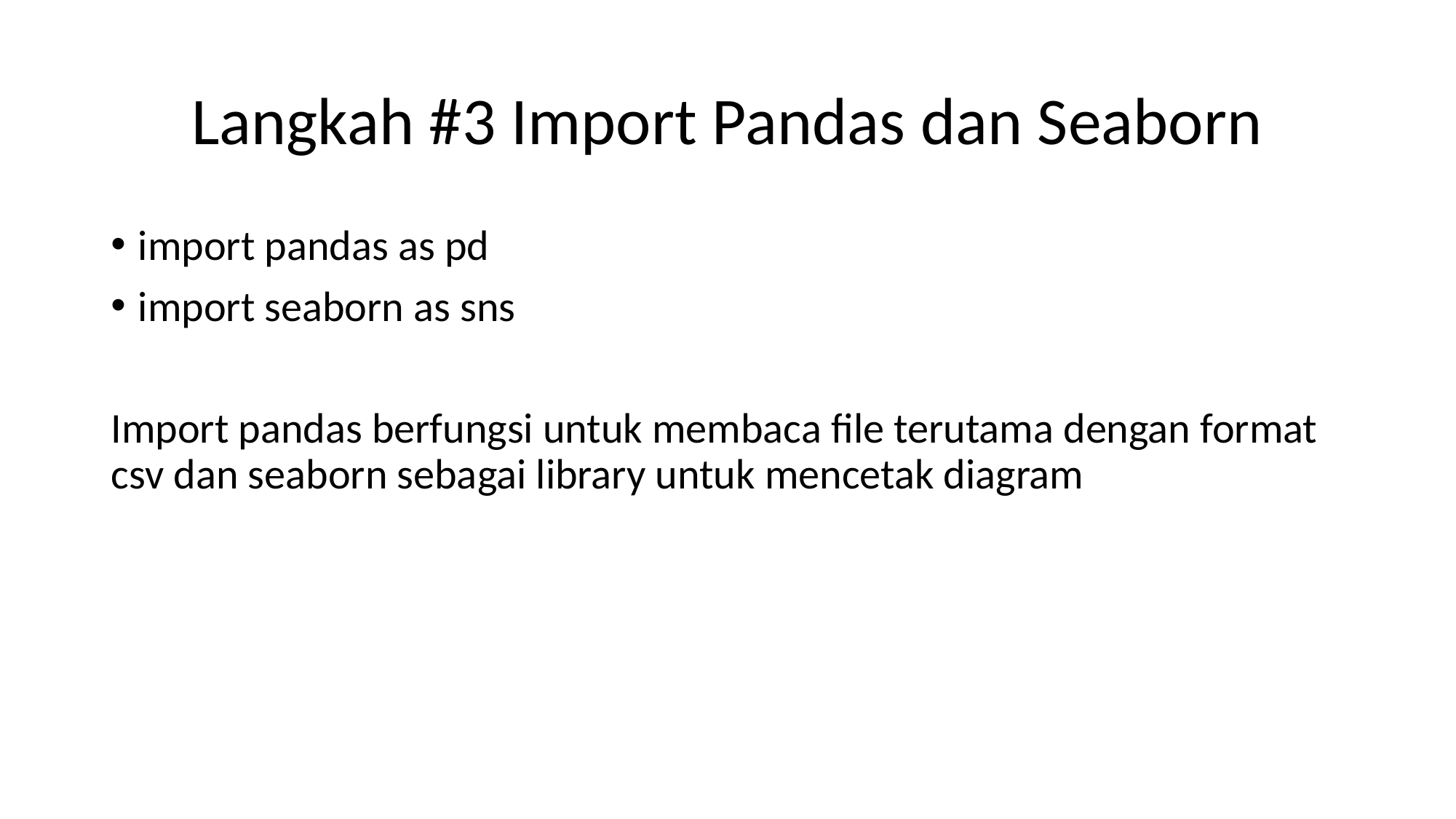

# Langkah #3 Import Pandas dan Seaborn
import pandas as pd
import seaborn as sns

Import pandas berfungsi untuk membaca file terutama dengan format csv dan seaborn sebagai library untuk mencetak diagram